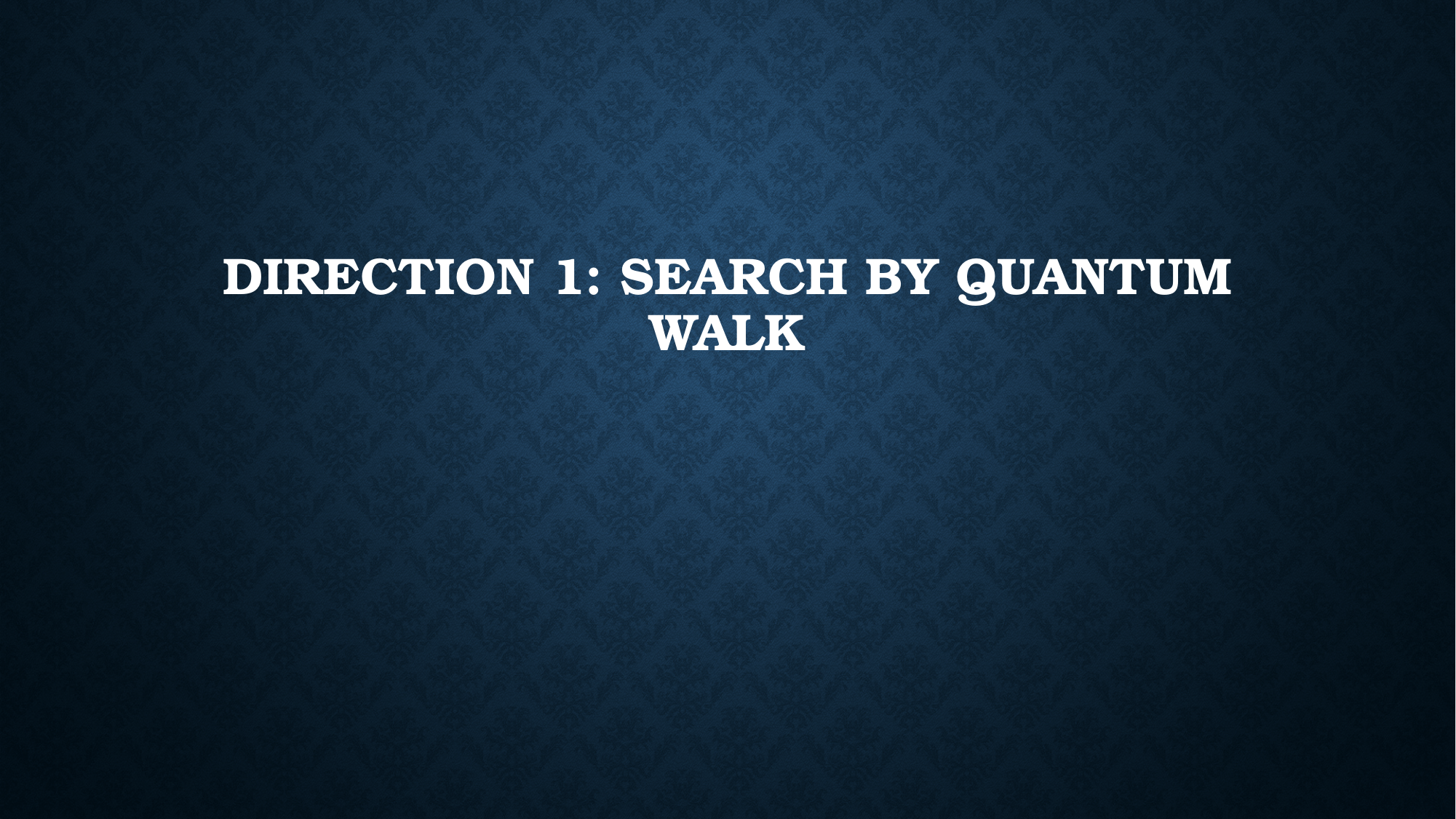

# DIRECTION 1: search by quantum walk